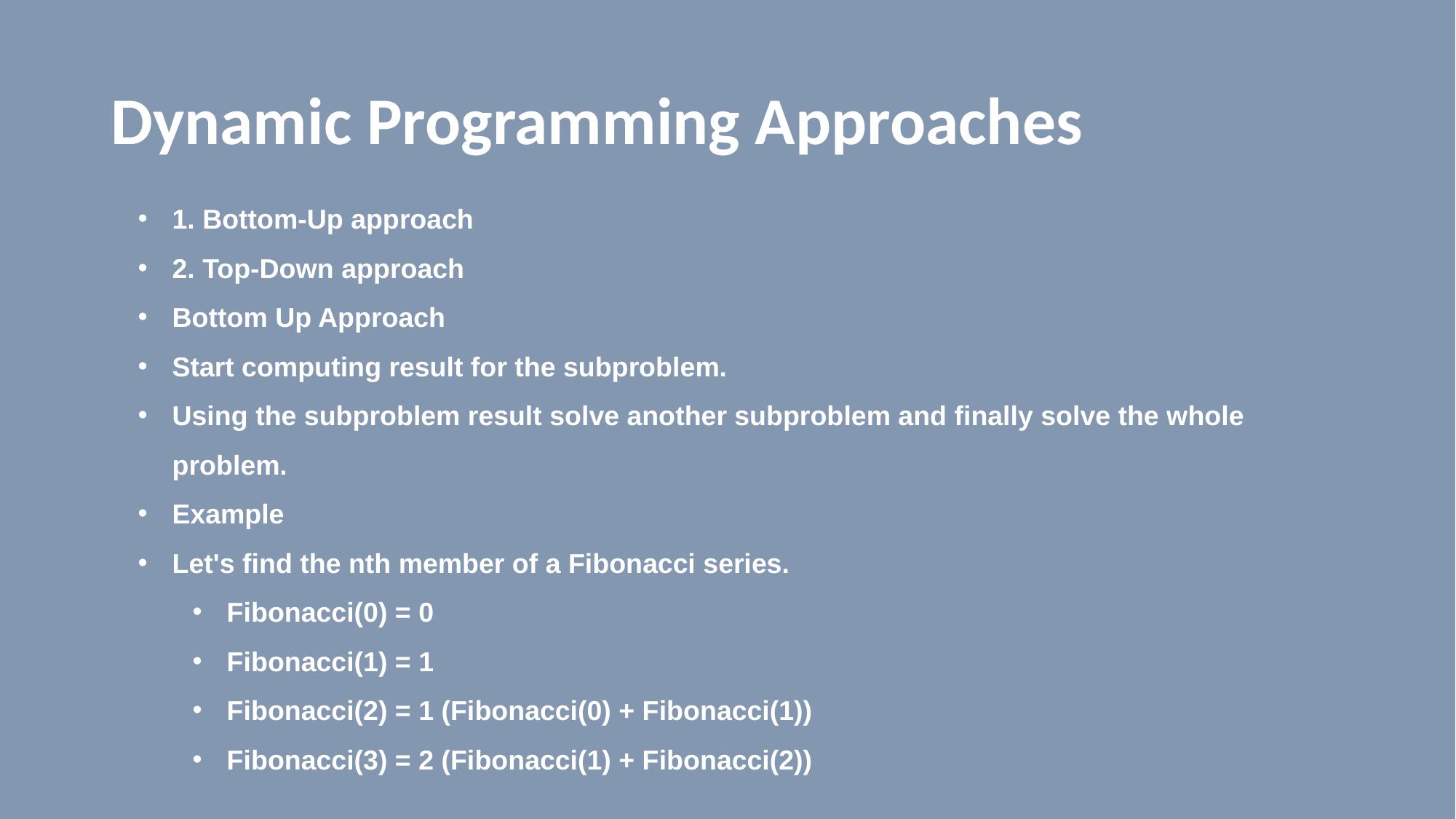

# Dynamic Programming Approaches
1. Bottom-Up approach
2. Top-Down approach
Bottom Up Approach
Start computing result for the subproblem.
Using the subproblem result solve another subproblem and finally solve the whole problem.
Example
Let's find the nth member of a Fibonacci series.
Fibonacci(0) = 0
Fibonacci(1) = 1
Fibonacci(2) = 1 (Fibonacci(0) + Fibonacci(1))
Fibonacci(3) = 2 (Fibonacci(1) + Fibonacci(2))